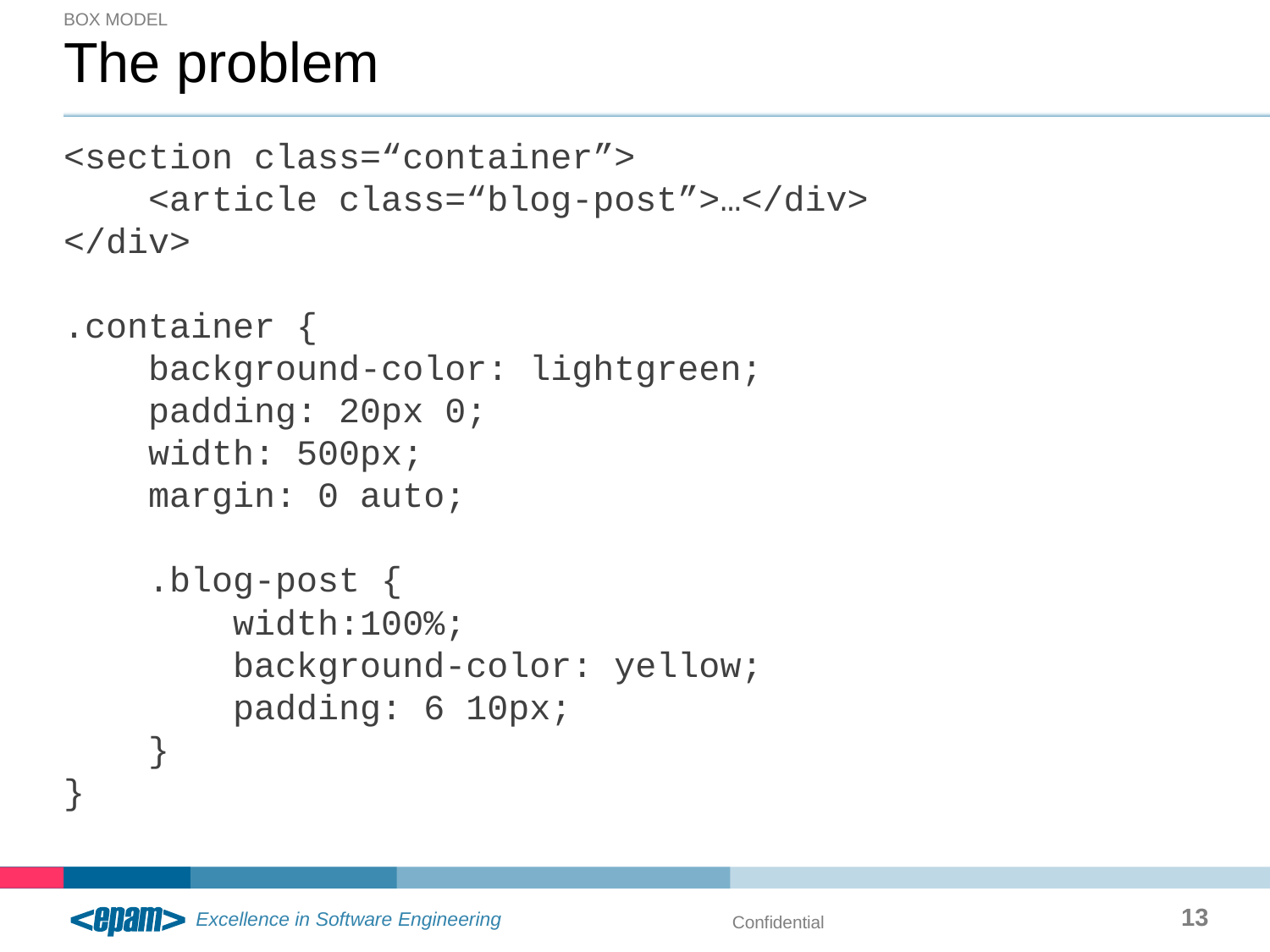

Box model
# The problem
<section class=“container”>
    <article class=“blog-post”>…</div>
</div>
.container {
    background-color: lightgreen;
    padding: 20px 0;
    width: 500px;
    margin: 0 auto;
    .blog-post {
        width:100%;
        background-color: yellow;
        padding: 6 10px;
    }
}
13
Confidential